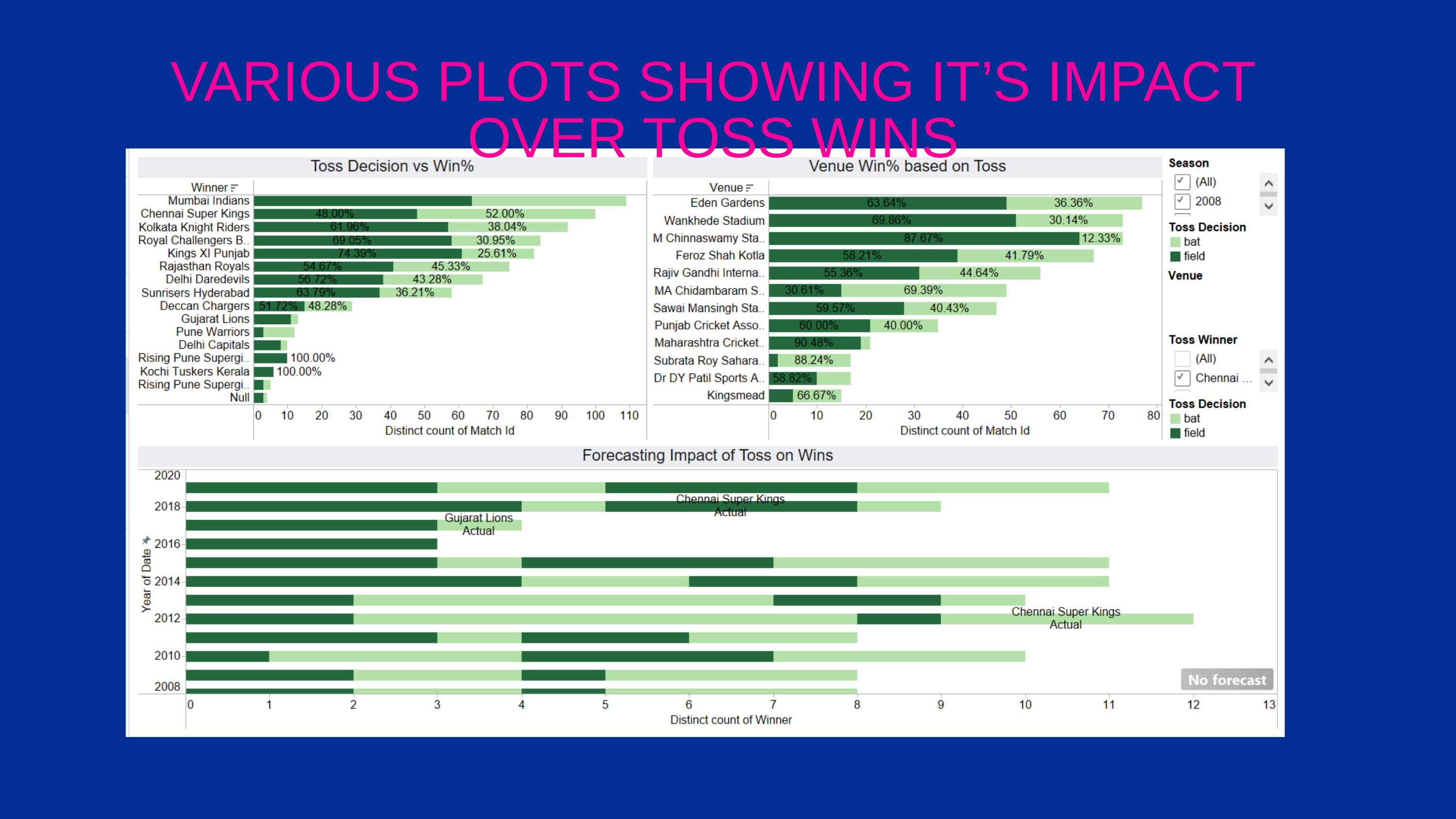

VARIOUS PLOTS SHOWING IT’S IMPACT OVER TOSS WINS